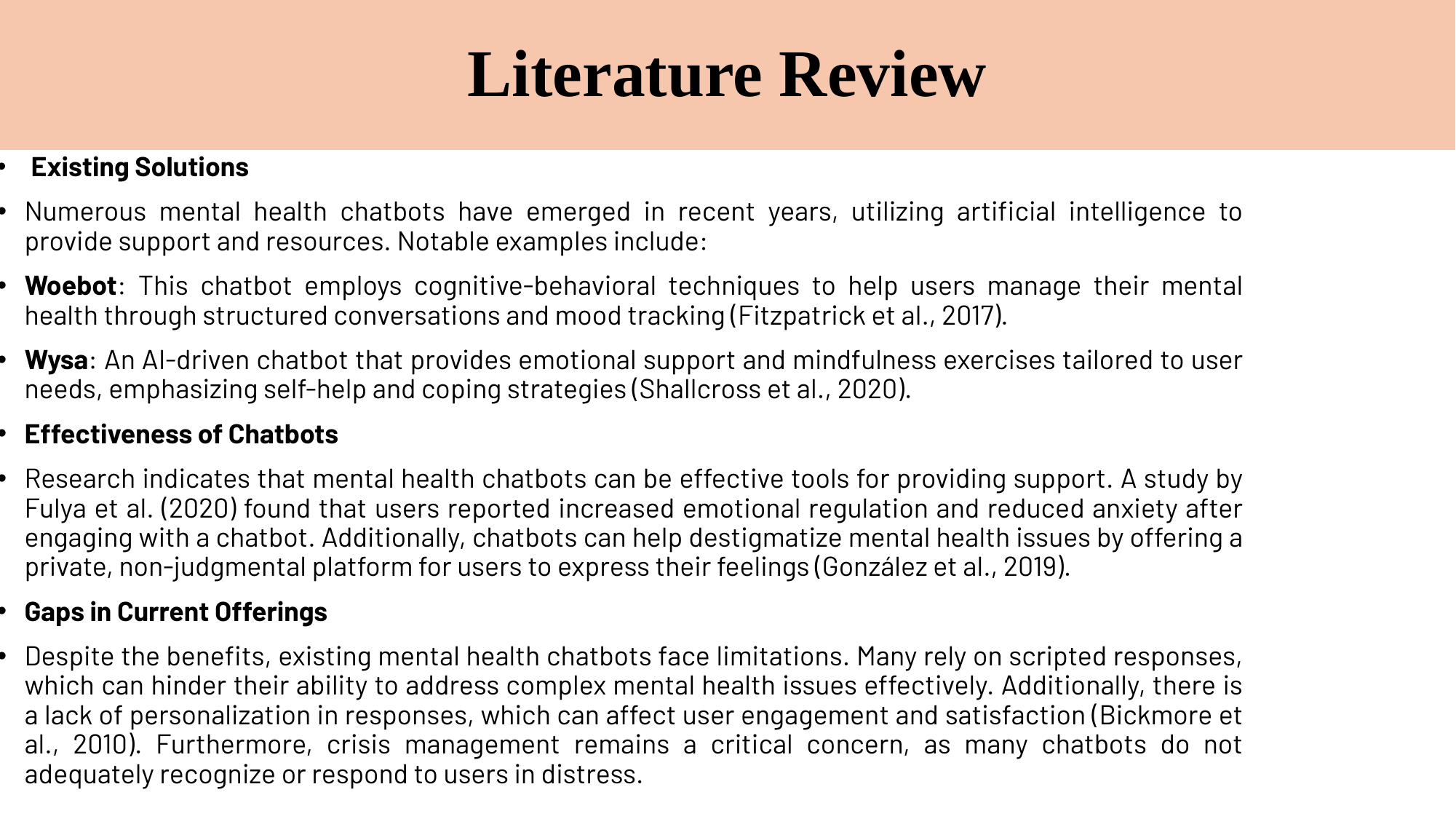

# Literature Review

 Existing Solutions
Numerous mental health chatbots have emerged in recent years, utilizing artificial intelligence to provide support and resources. Notable examples include:
Woebot: This chatbot employs cognitive-behavioral techniques to help users manage their mental health through structured conversations and mood tracking (Fitzpatrick et al., 2017).
Wysa: An AI-driven chatbot that provides emotional support and mindfulness exercises tailored to user needs, emphasizing self-help and coping strategies (Shallcross et al., 2020).
Effectiveness of Chatbots
Research indicates that mental health chatbots can be effective tools for providing support. A study by Fulya et al. (2020) found that users reported increased emotional regulation and reduced anxiety after engaging with a chatbot. Additionally, chatbots can help destigmatize mental health issues by offering a private, non-judgmental platform for users to express their feelings (González et al., 2019).
Gaps in Current Offerings
Despite the benefits, existing mental health chatbots face limitations. Many rely on scripted responses, which can hinder their ability to address complex mental health issues effectively. Additionally, there is a lack of personalization in responses, which can affect user engagement and satisfaction (Bickmore et al., 2010). Furthermore, crisis management remains a critical concern, as many chatbots do not adequately recognize or respond to users in distress.